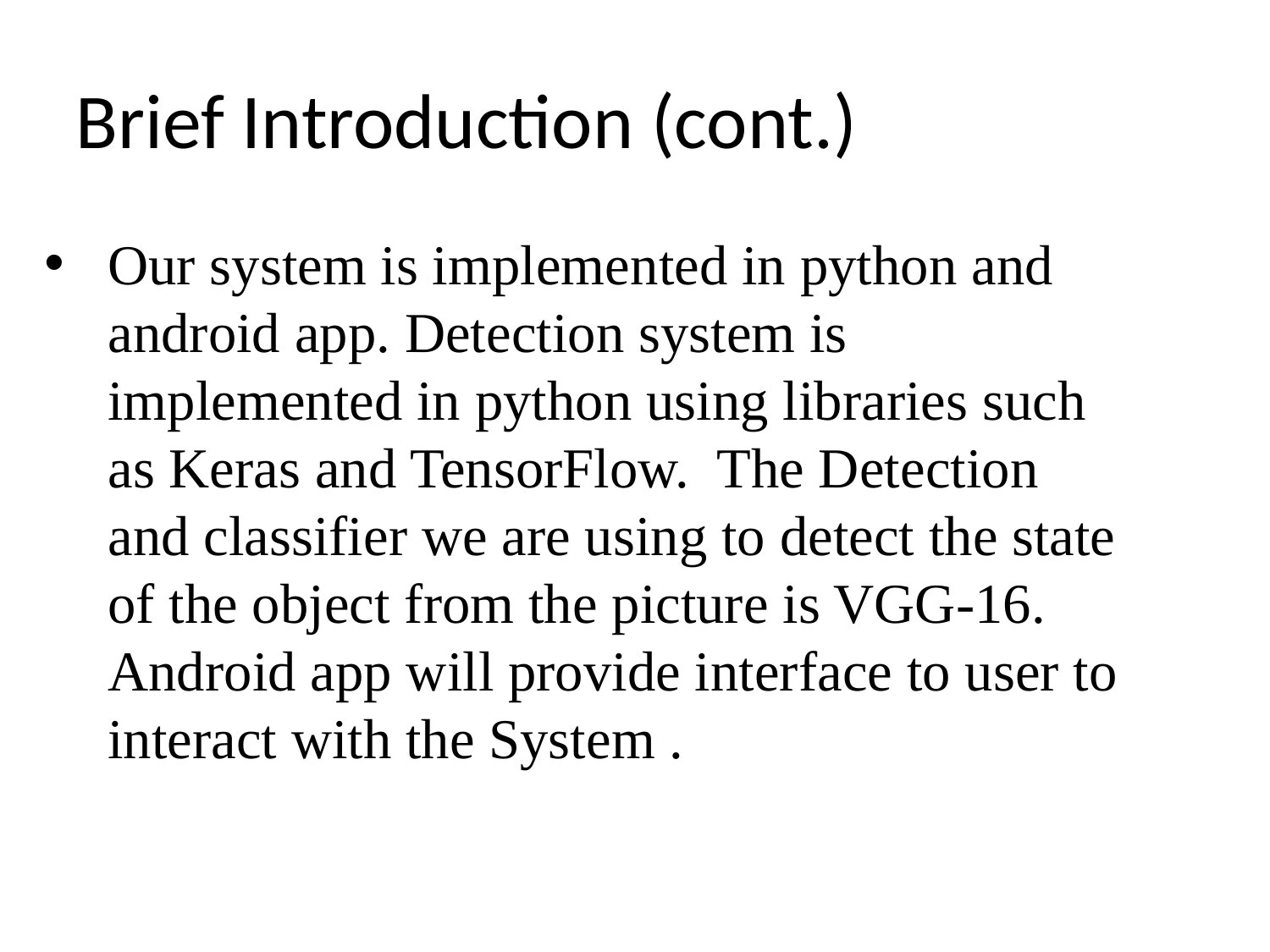

Brief Introduction (cont.)
Our system is implemented in python and android app. Detection system is implemented in python using libraries such as Keras and TensorFlow.  The Detection and classifier we are using to detect the state of the object from the picture is VGG-16. Android app will provide interface to user to interact with the System .